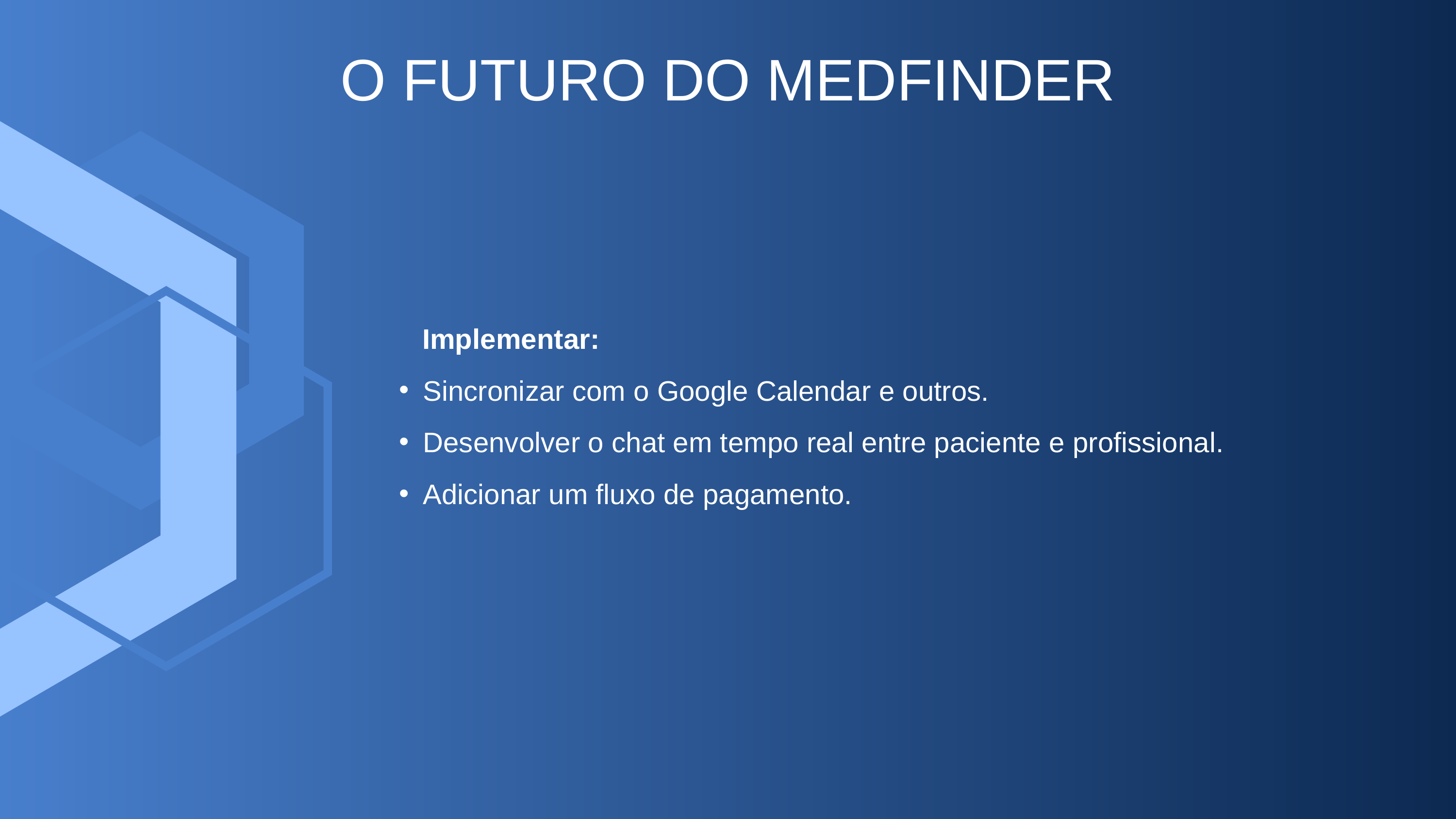

O FUTURO DO MEDFINDER

      Implementar:
Sincronizar com o Google Calendar e outros.
Desenvolver o chat em tempo real entre paciente e profissional.
Adicionar um fluxo de pagamento.